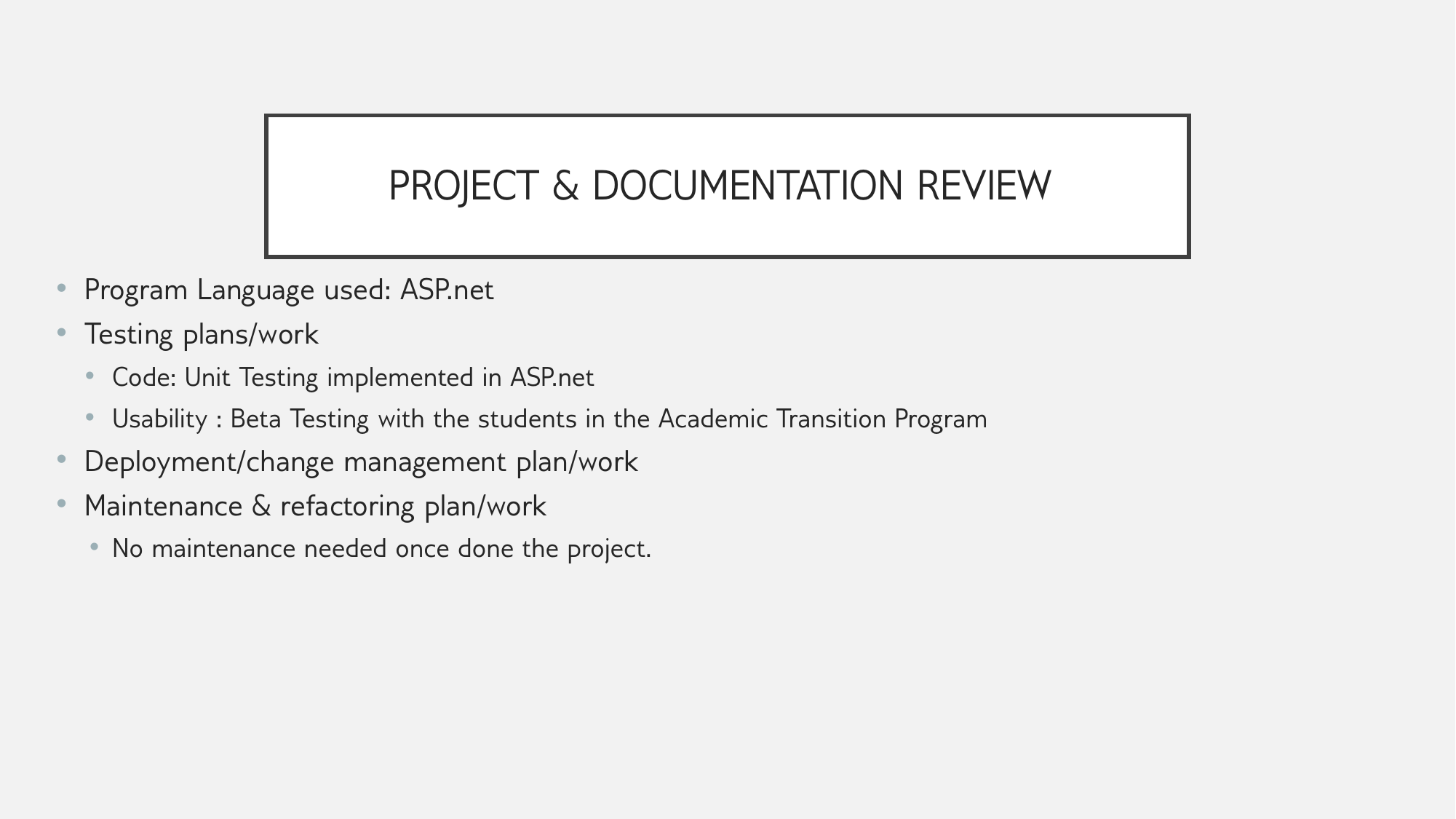

# PROJECT & DOCUMENTATION REVIEW
Program Language used: ASP.net
Testing plans/work
Code: Unit Testing implemented in ASP.net
Usability : Beta Testing with the students in the Academic Transition Program
Deployment/change management plan/work
Maintenance & refactoring plan/work
No maintenance needed once done the project.